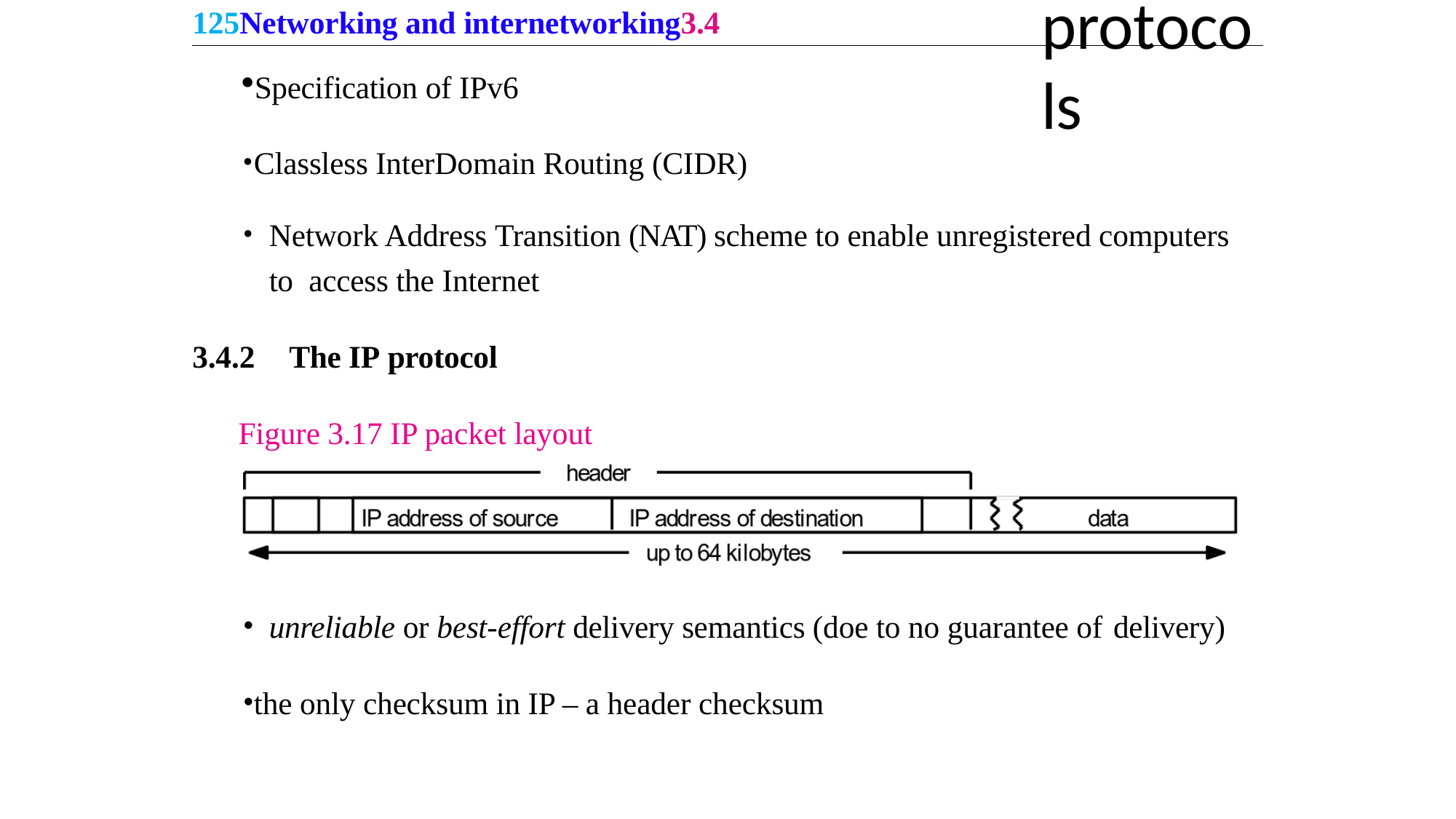

125Networking and internetworking3.4
Internet protocols

Specification of IPv6

Classless InterDomain Routing (CIDR)
Network Address Transition (NAT) scheme to enable unregistered computers to  access the Internet

3.4.2	The IP protocol

Figure 3.17 IP packet layout

unreliable or best-effort delivery semantics (doe to no guarantee of delivery)

the only checksum in IP – a header checksum